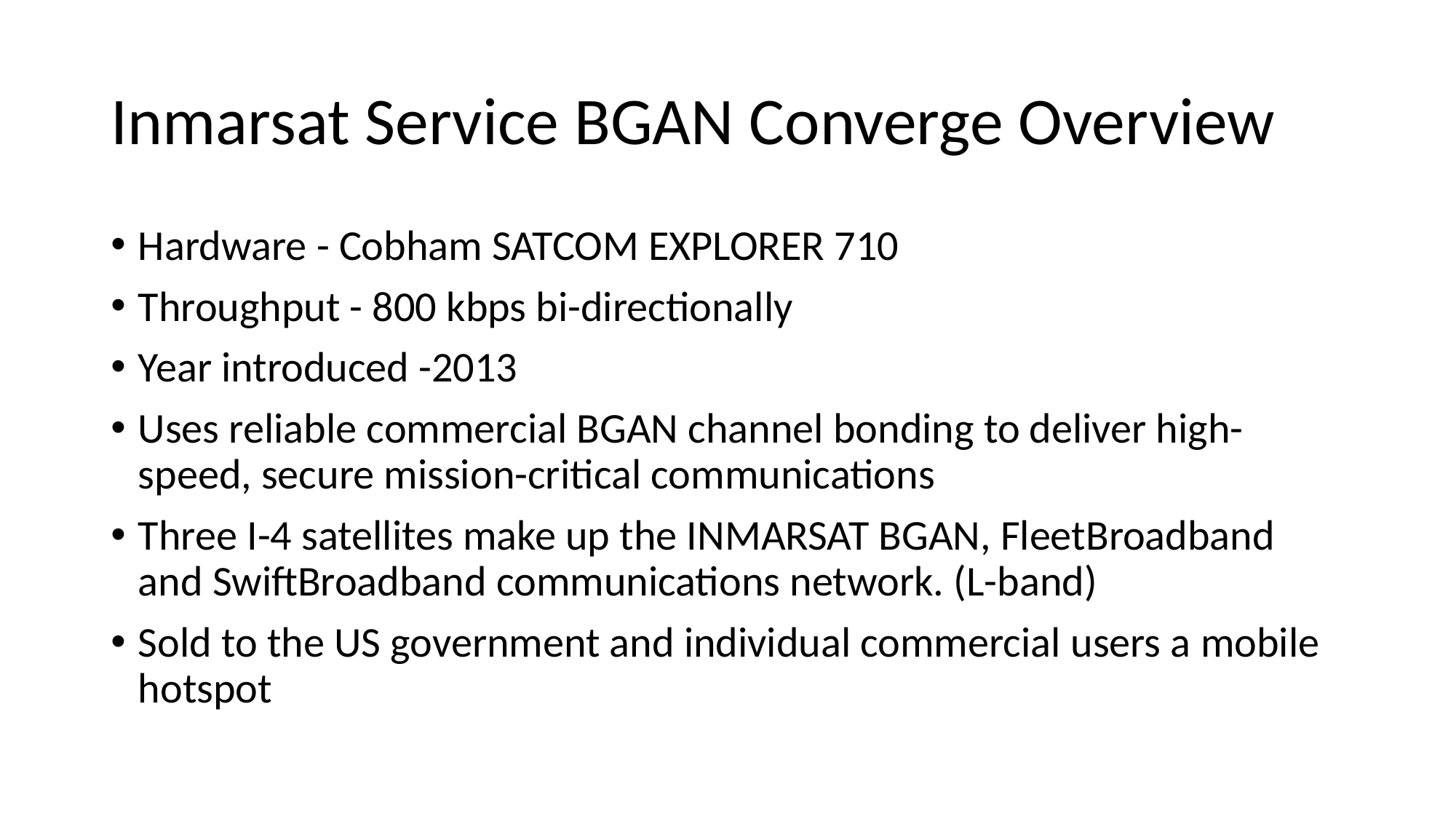

# Inmarsat Service BGAN Converge Overview
Hardware - Cobham SATCOM EXPLORER 710
Throughput - 800 kbps bi-directionally
Year introduced -2013
Uses reliable commercial BGAN channel bonding to deliver high-speed, secure mission-critical communications
Three I-4 satellites make up the INMARSAT BGAN, FleetBroadband and SwiftBroadband communications network. (L-band)
Sold to the US government and individual commercial users a mobile hotspot